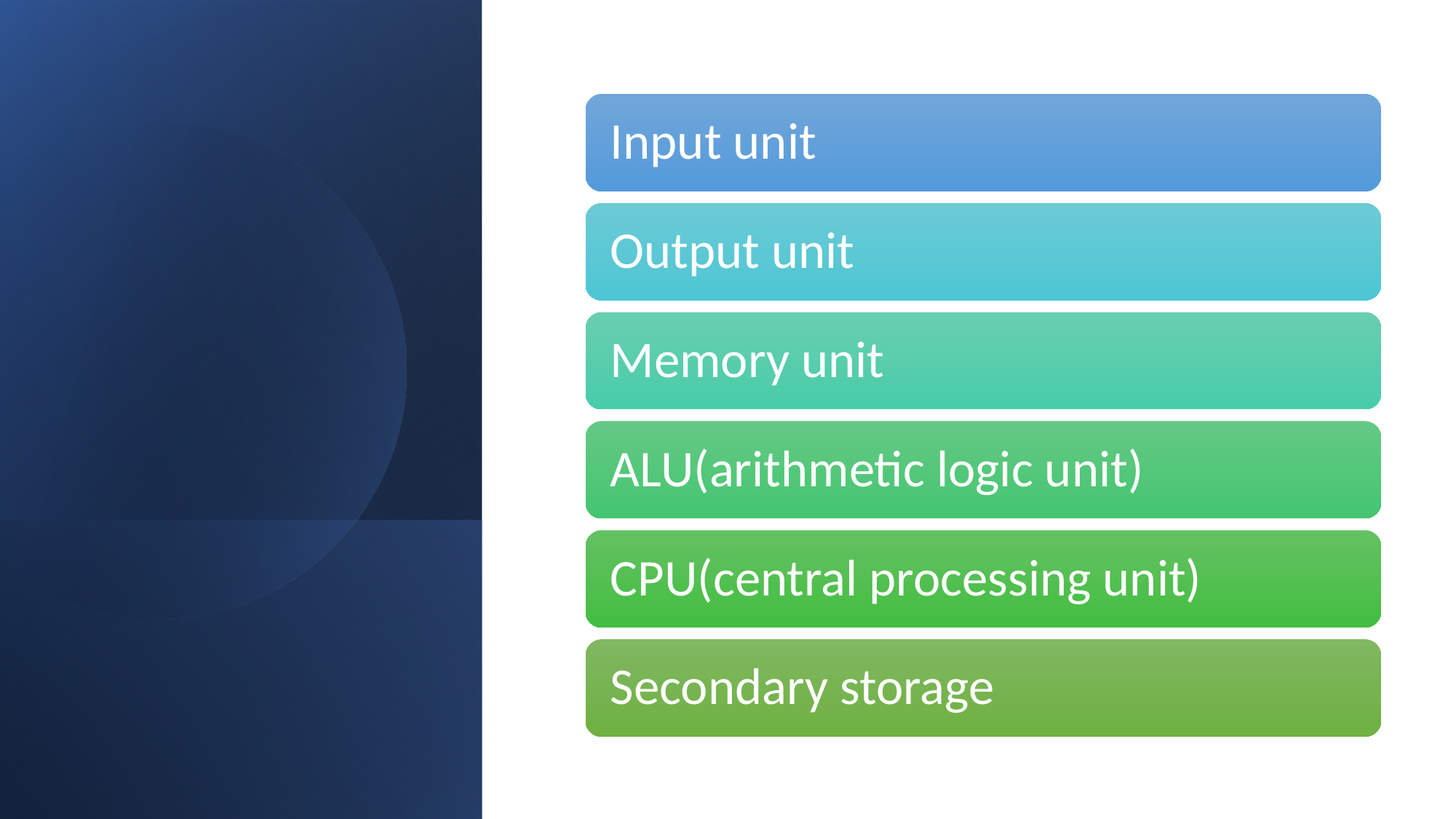

Input unit
Output unit
Memory unit
ALU(arithmetic logic unit)
CPU(central processing unit)
Secondary storage